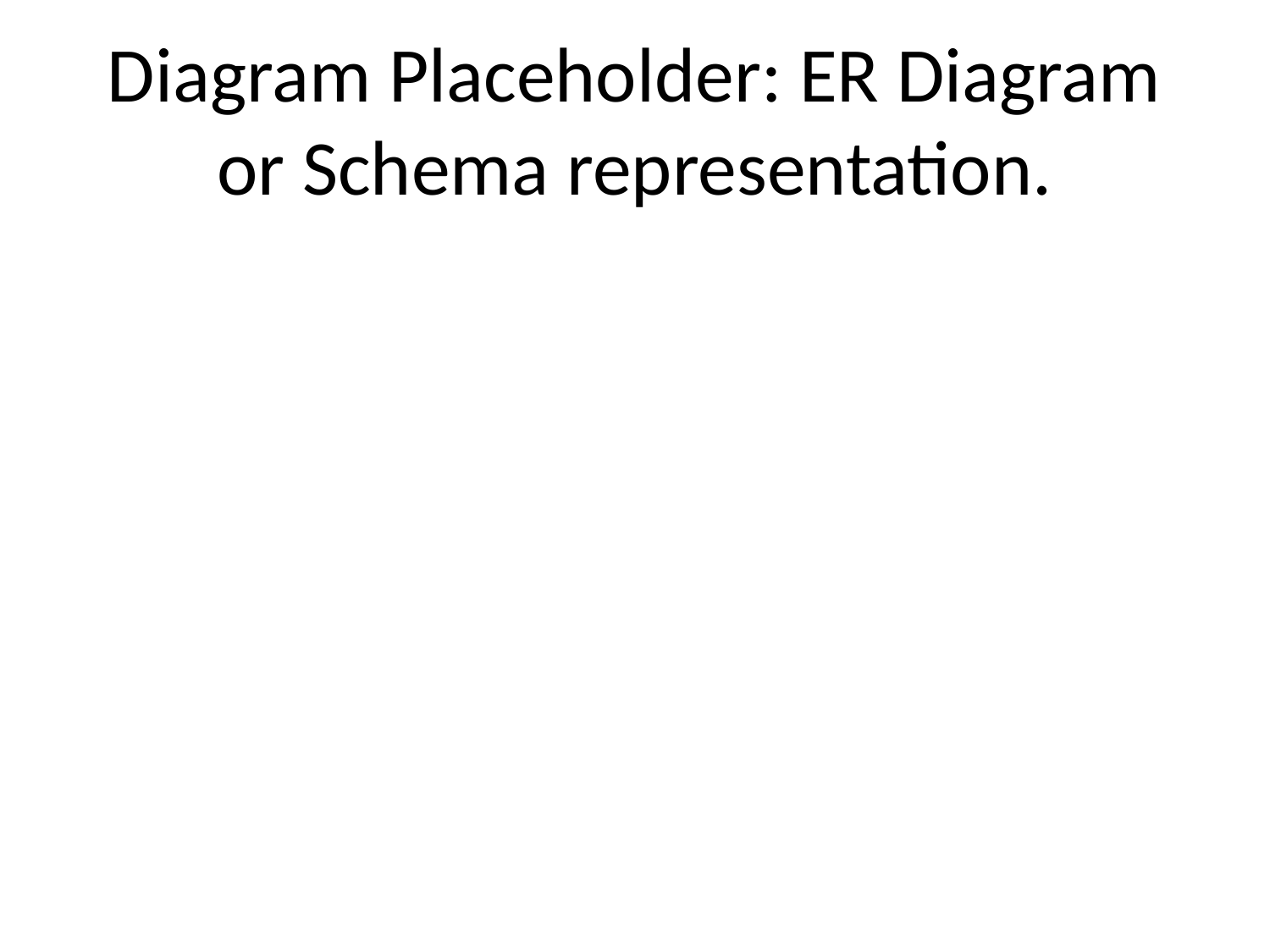

# Diagram Placeholder: ER Diagram or Schema representation.